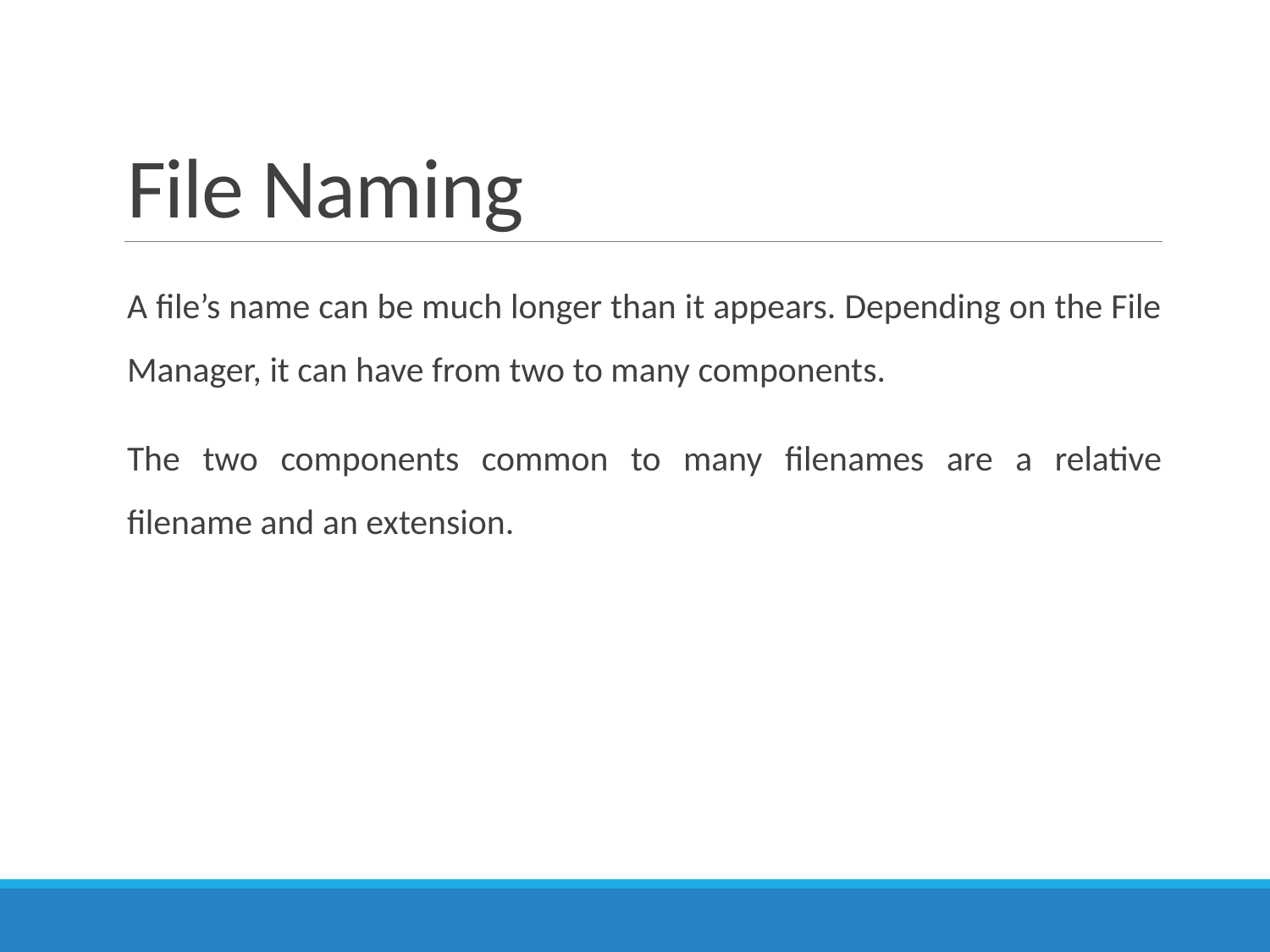

# File Naming
A file’s name can be much longer than it appears. Depending on the File Manager, it can have from two to many components.
The two components common to many filenames are a relative filename and an extension.